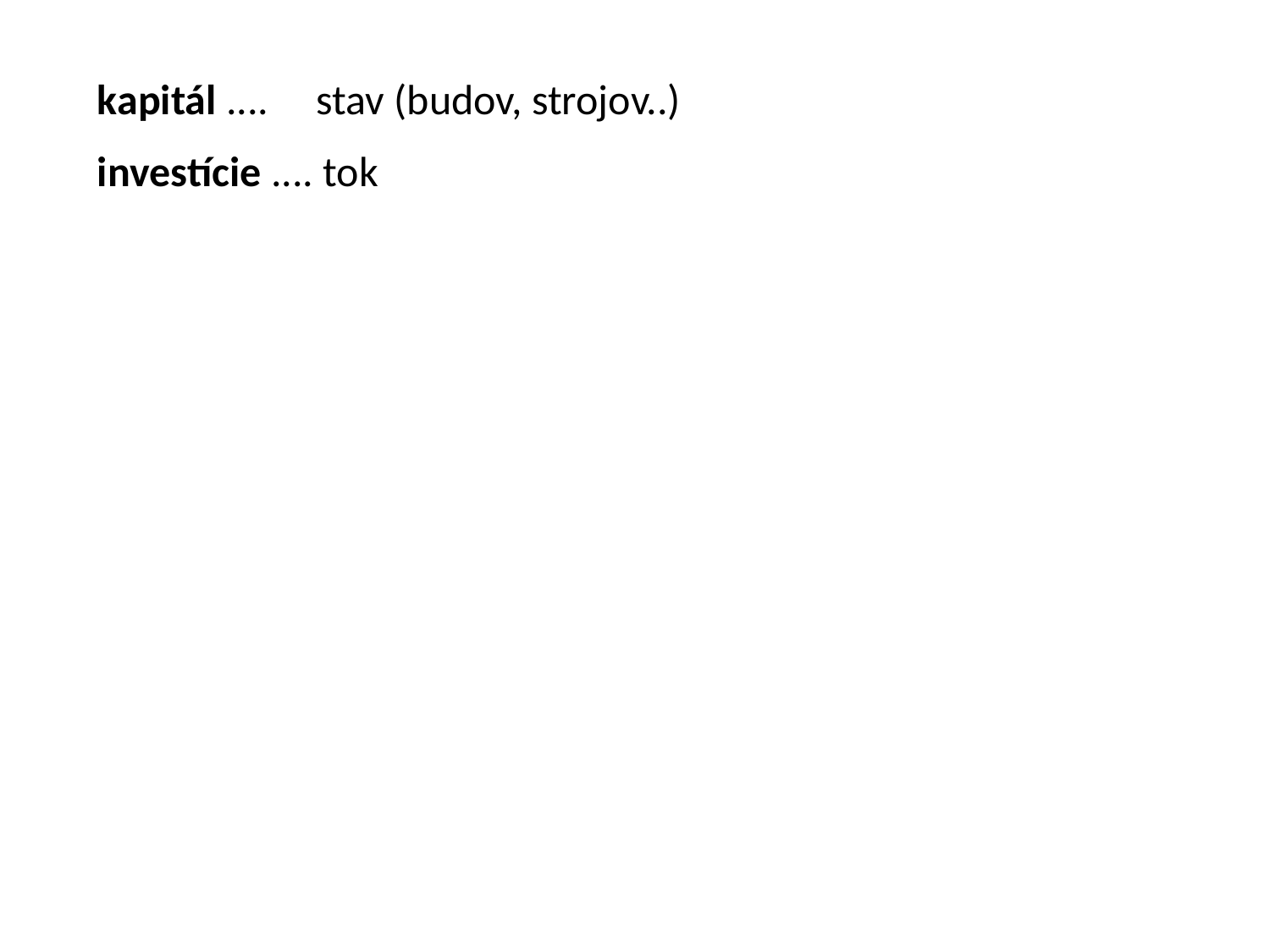

kapitál ....     stav (budov, strojov..)
investície .... tok